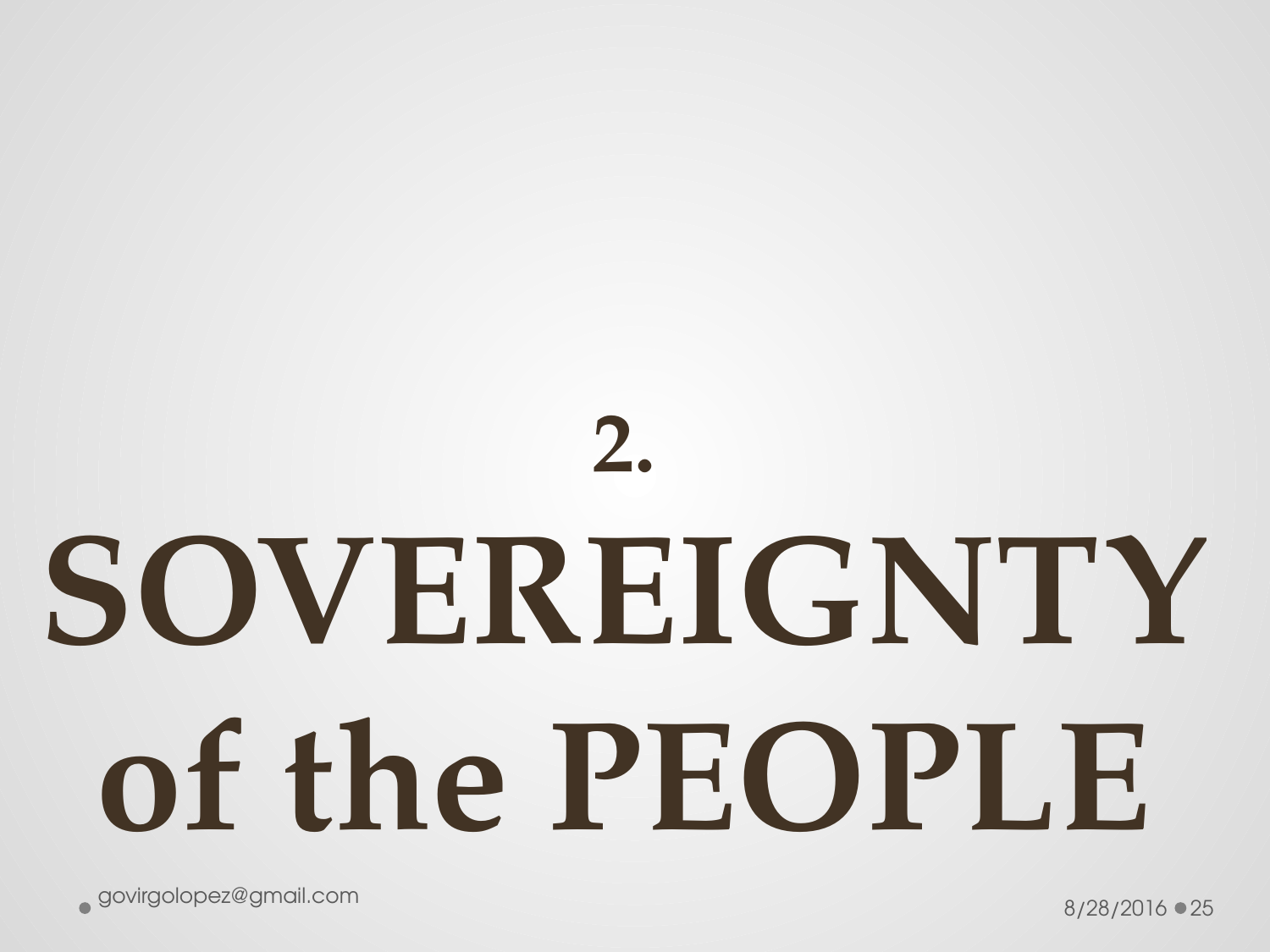

# 2. SOVEREIGNTY of the PEOPLE
govirgolopez@gmail.com

8/28/2016
25